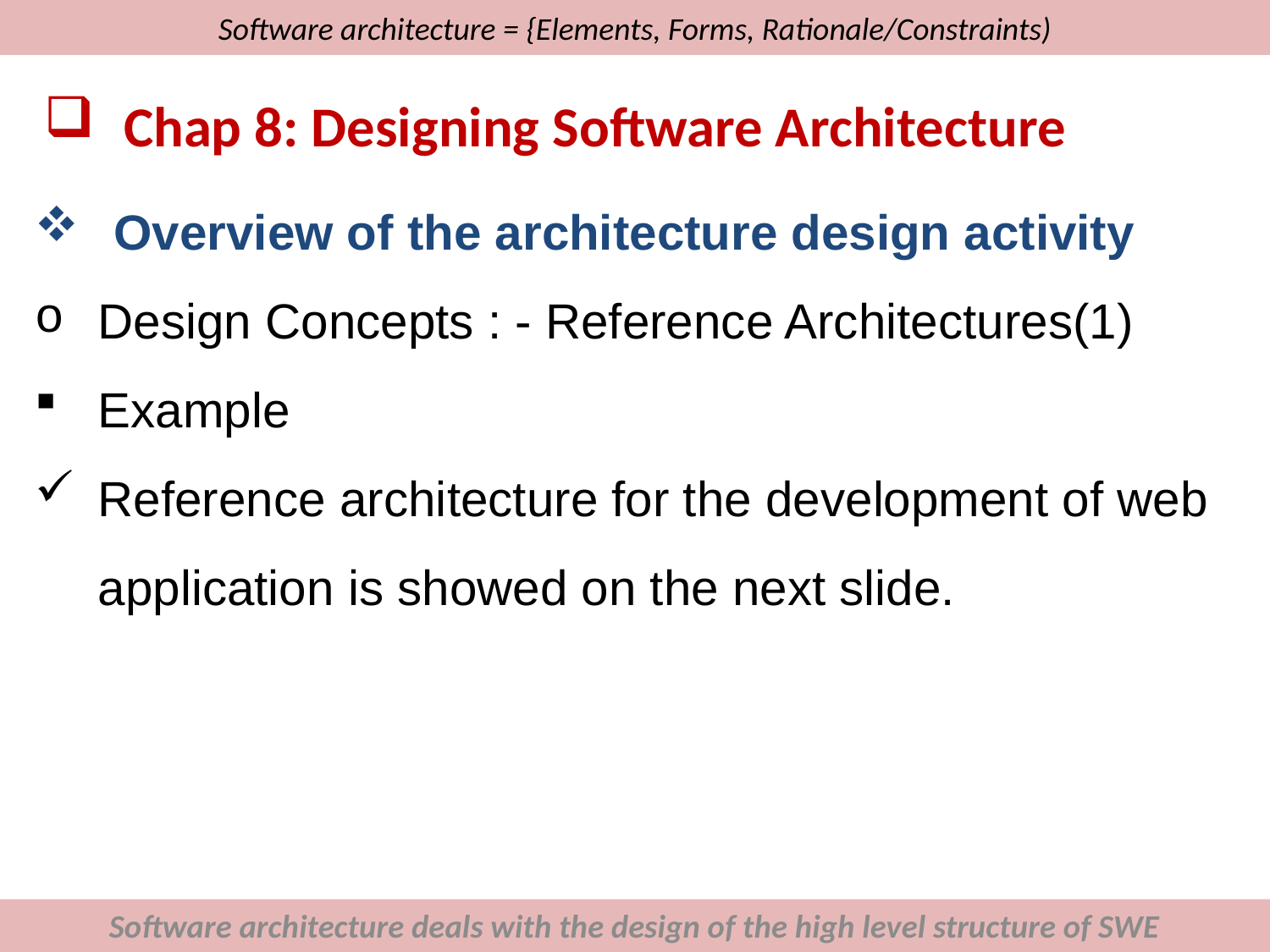

# Software architecture = {Elements, Forms, Rationale/Constraints)
Chap 8: Designing Software Architecture
Overview of the architecture design activity
Design Concepts : - Reference Architectures(1)
Example
Reference architecture for the development of web application is showed on the next slide.

Software architecture deals with the design of the high level structure of SWE